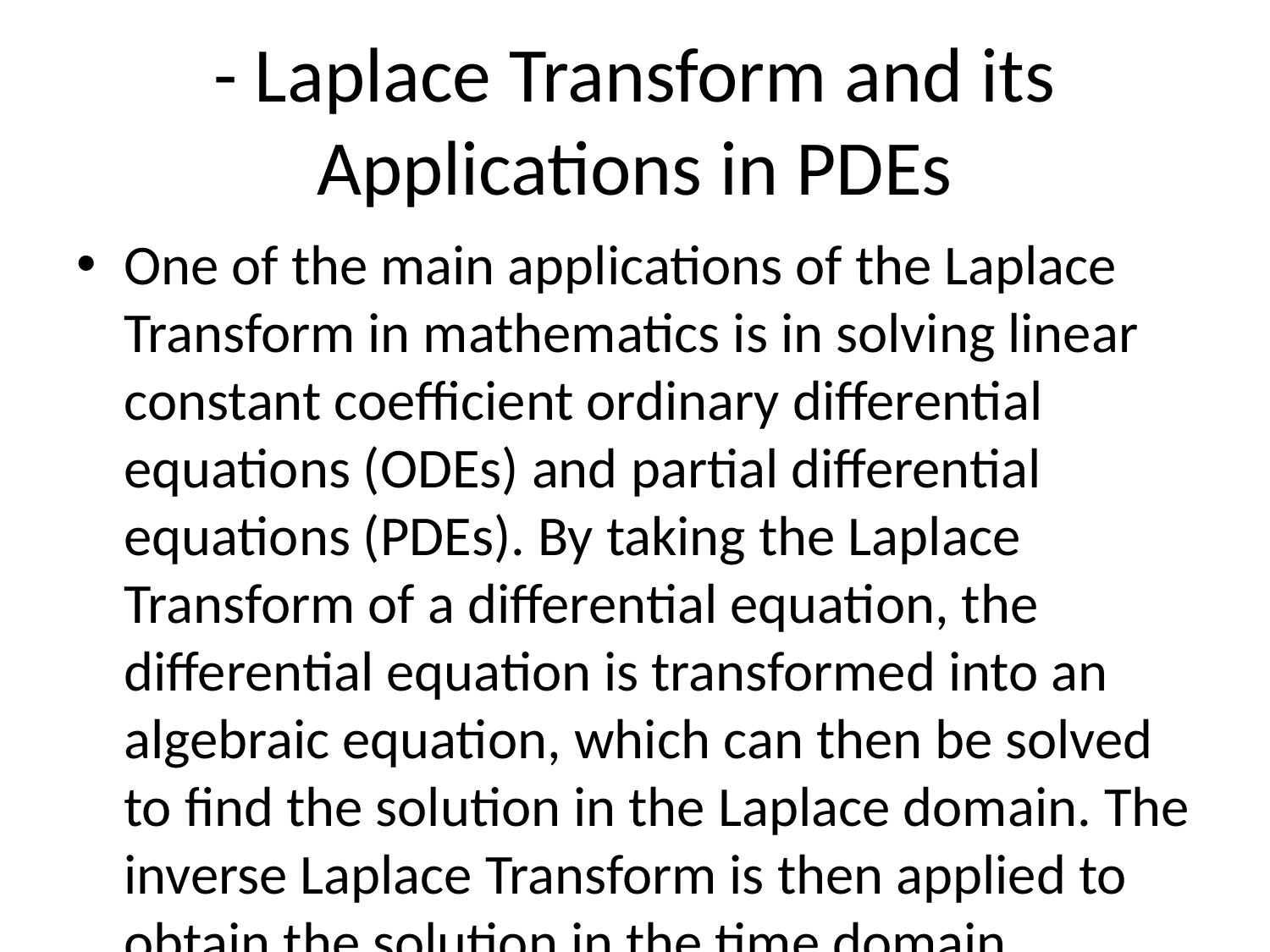

# - Laplace Transform and its Applications in PDEs
One of the main applications of the Laplace Transform in mathematics is in solving linear constant coefficient ordinary differential equations (ODEs) and partial differential equations (PDEs). By taking the Laplace Transform of a differential equation, the differential equation is transformed into an algebraic equation, which can then be solved to find the solution in the Laplace domain. The inverse Laplace Transform is then applied to obtain the solution in the time domain.